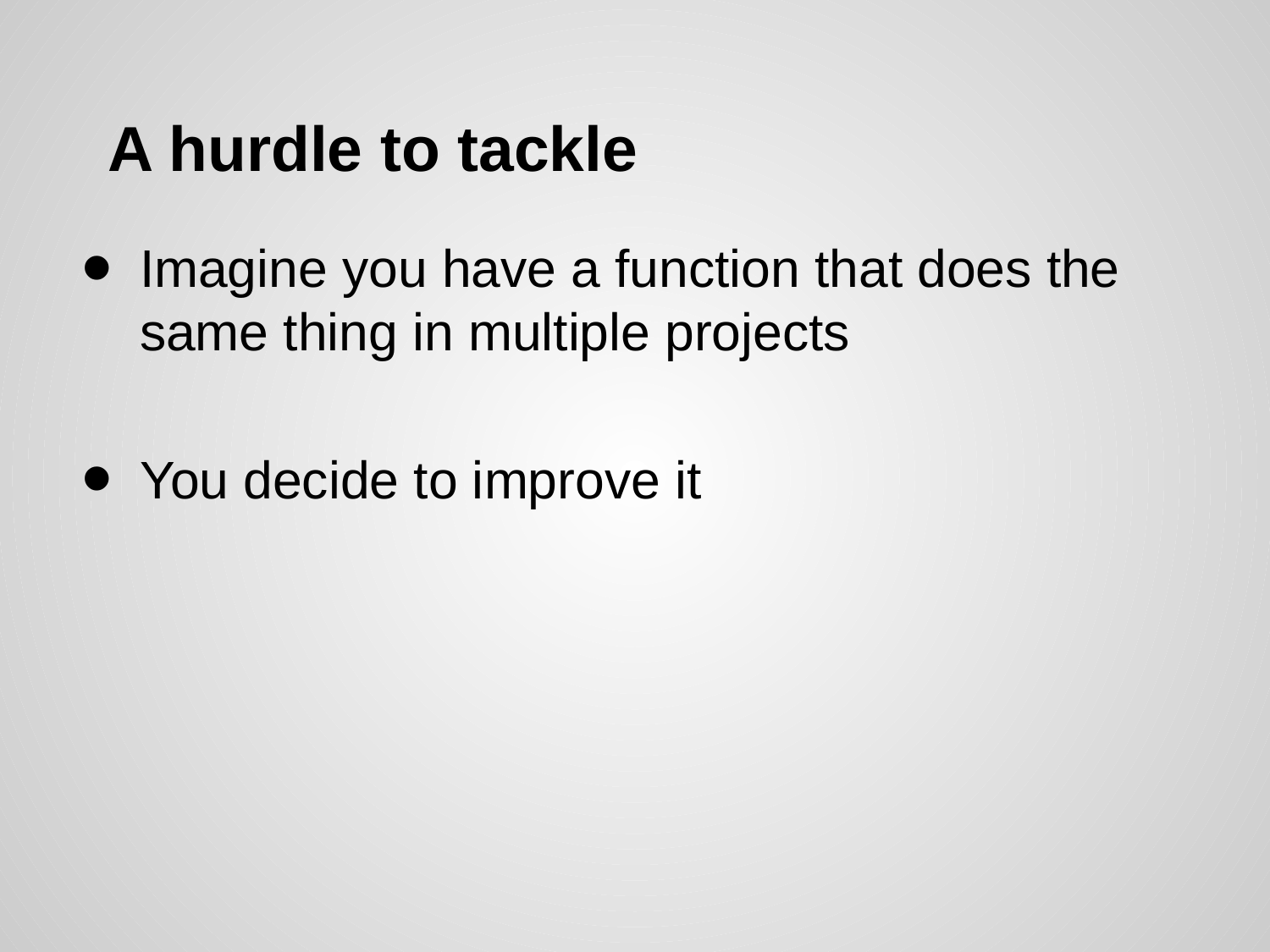

# A hurdle to tackle
Imagine you have a function that does the same thing in multiple projects

You decide to improve it